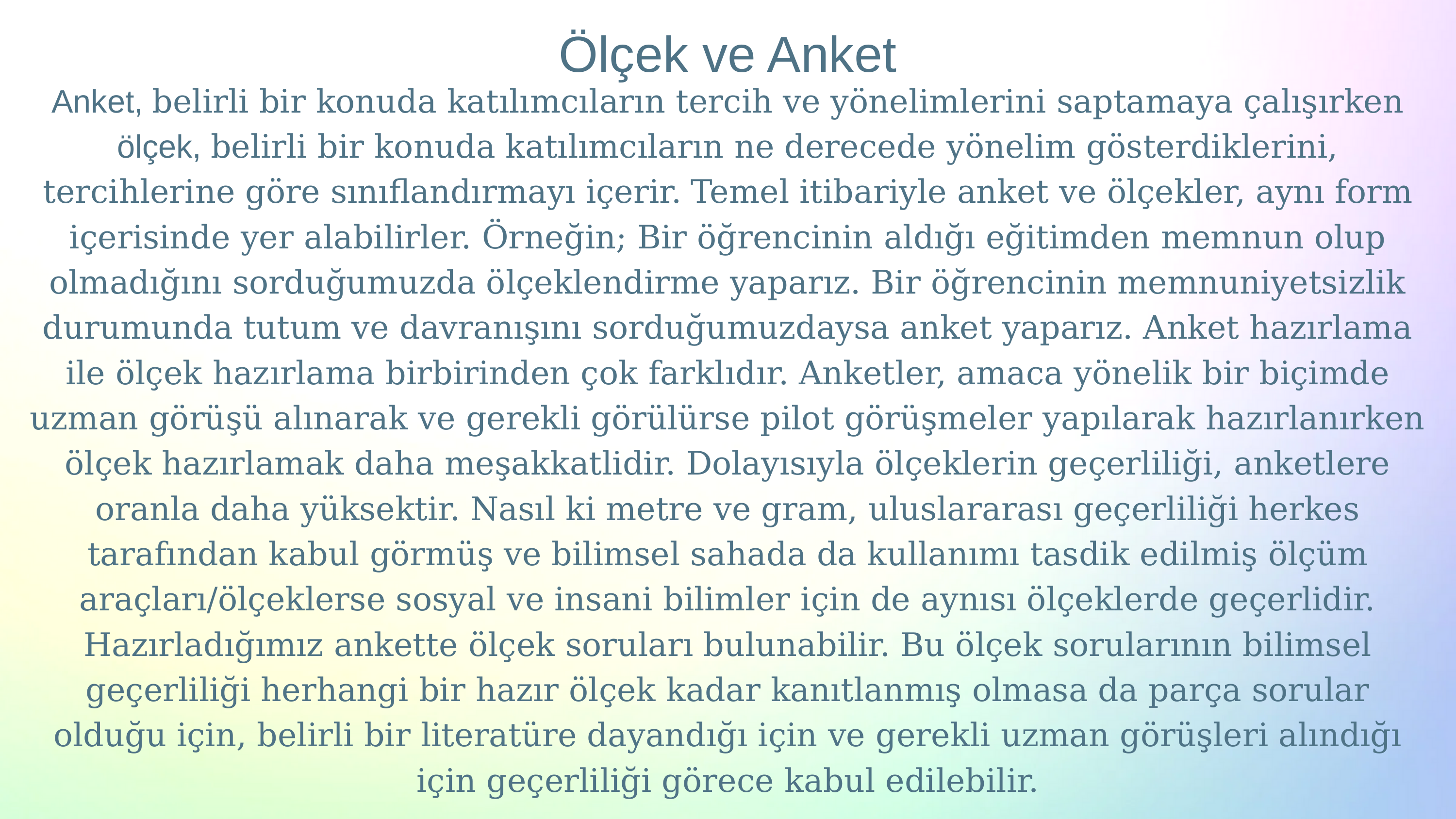

Ölçek ve Anket
Anket, belirli bir konuda katılımcıların tercih ve yönelimlerini saptamaya çalışırken ölçek, belirli bir konuda katılımcıların ne derecede yönelim gösterdiklerini, tercihlerine göre sınıflandırmayı içerir. Temel itibariyle anket ve ölçekler, aynı form içerisinde yer alabilirler. Örneğin; Bir öğrencinin aldığı eğitimden memnun olup olmadığını sorduğumuzda ölçeklendirme yaparız. Bir öğrencinin memnuniyetsizlik durumunda tutum ve davranışını sorduğumuzdaysa anket yaparız. Anket hazırlama ile ölçek hazırlama birbirinden çok farklıdır. Anketler, amaca yönelik bir biçimde uzman görüşü alınarak ve gerekli görülürse pilot görüşmeler yapılarak hazırlanırken ölçek hazırlamak daha meşakkatlidir. Dolayısıyla ölçeklerin geçerliliği, anketlere oranla daha yüksektir. Nasıl ki metre ve gram, uluslararası geçerliliği herkes tarafından kabul görmüş ve bilimsel sahada da kullanımı tasdik edilmiş ölçüm araçları/ölçeklerse sosyal ve insani bilimler için de aynısı ölçeklerde geçerlidir. Hazırladığımız ankette ölçek soruları bulunabilir. Bu ölçek sorularının bilimsel geçerliliği herhangi bir hazır ölçek kadar kanıtlanmış olmasa da parça sorular olduğu için, belirli bir literatüre dayandığı için ve gerekli uzman görüşleri alındığı için geçerliliği görece kabul edilebilir.